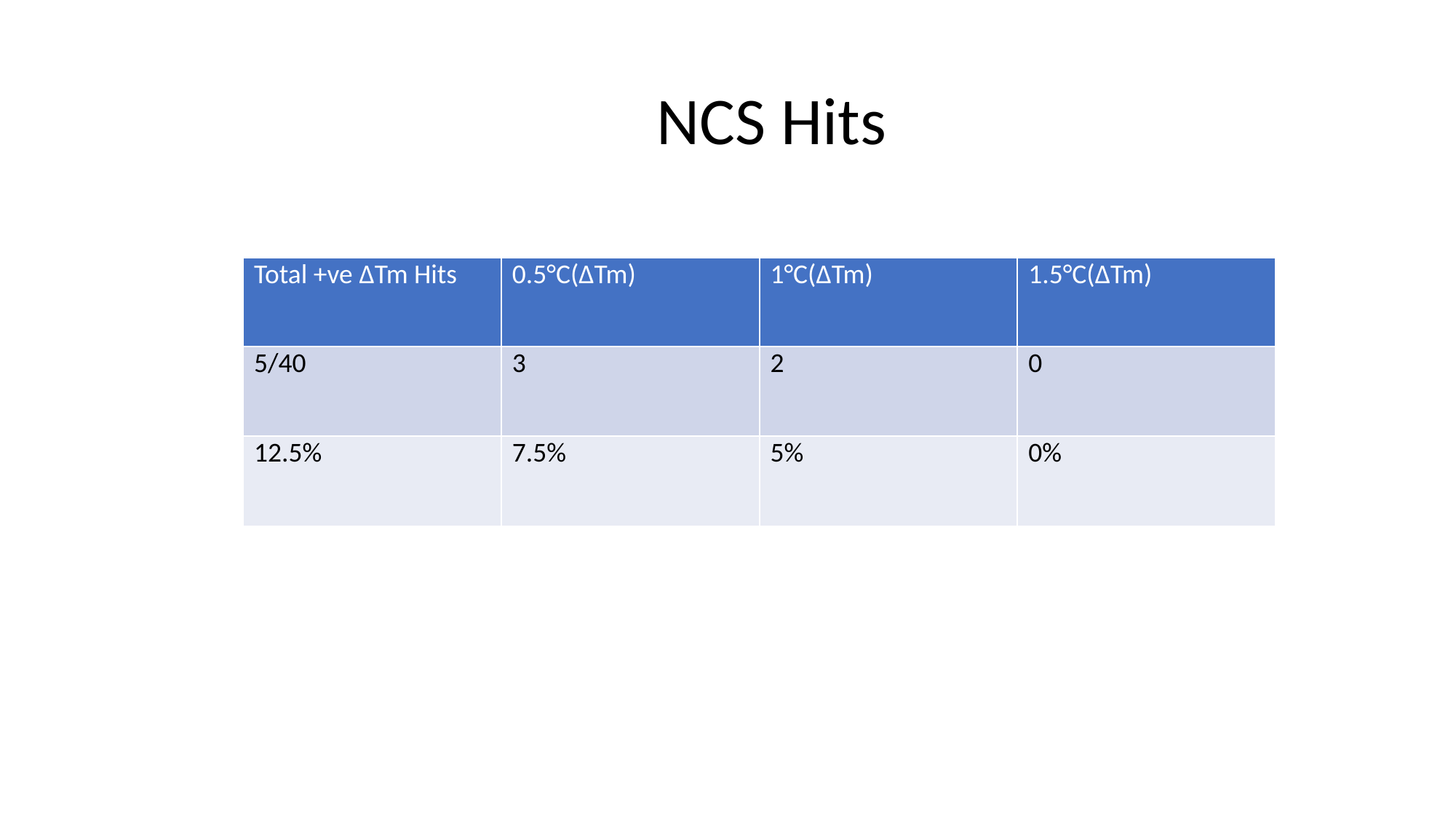

# NCS Hits
| Total +ve ΔTm Hits | 0.5°C(ΔTm) | 1°C(ΔTm) | 1.5°C(ΔTm) |
| --- | --- | --- | --- |
| 5/40 | 3 | 2 | 0 |
| 12.5% | 7.5% | 5% | 0% |